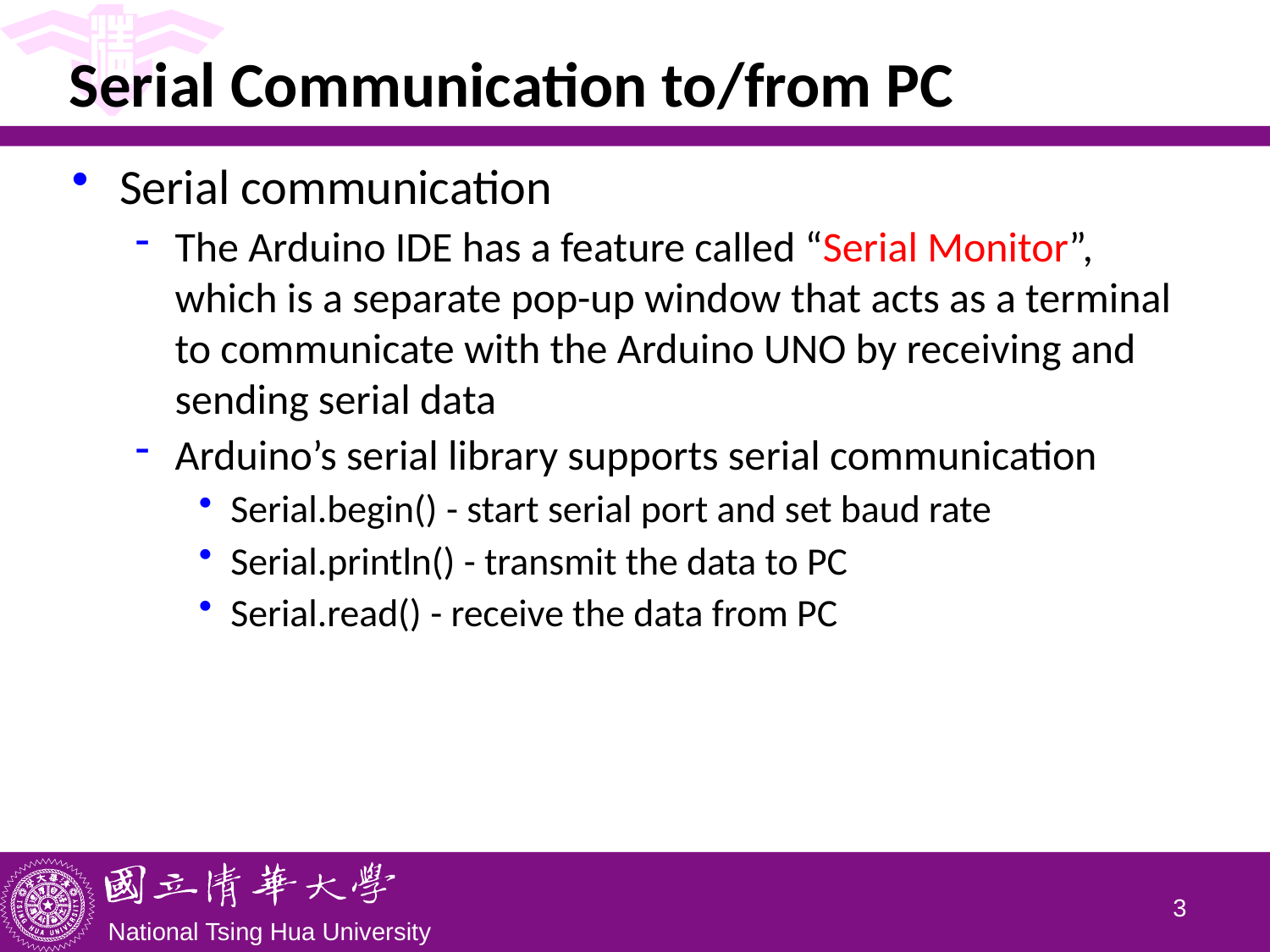

# Serial Communication to/from PC
Serial communication
The Arduino IDE has a feature called “Serial Monitor”, which is a separate pop-up window that acts as a terminal to communicate with the Arduino UNO by receiving and sending serial data
Arduino’s serial library supports serial communication
Serial.begin() - start serial port and set baud rate
Serial.println() - transmit the data to PC
Serial.read() - receive the data from PC

3